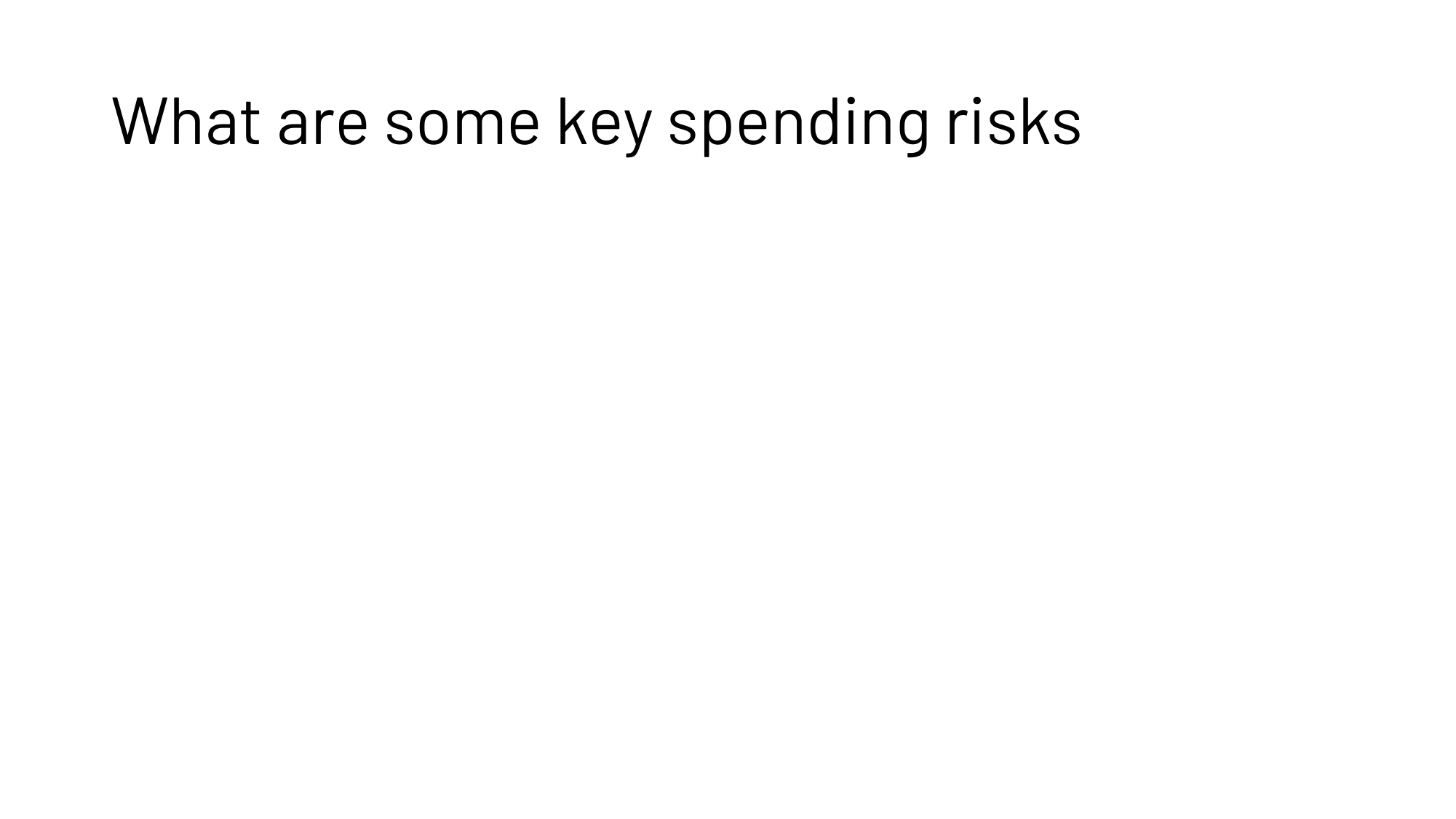

# What are some key spending risks